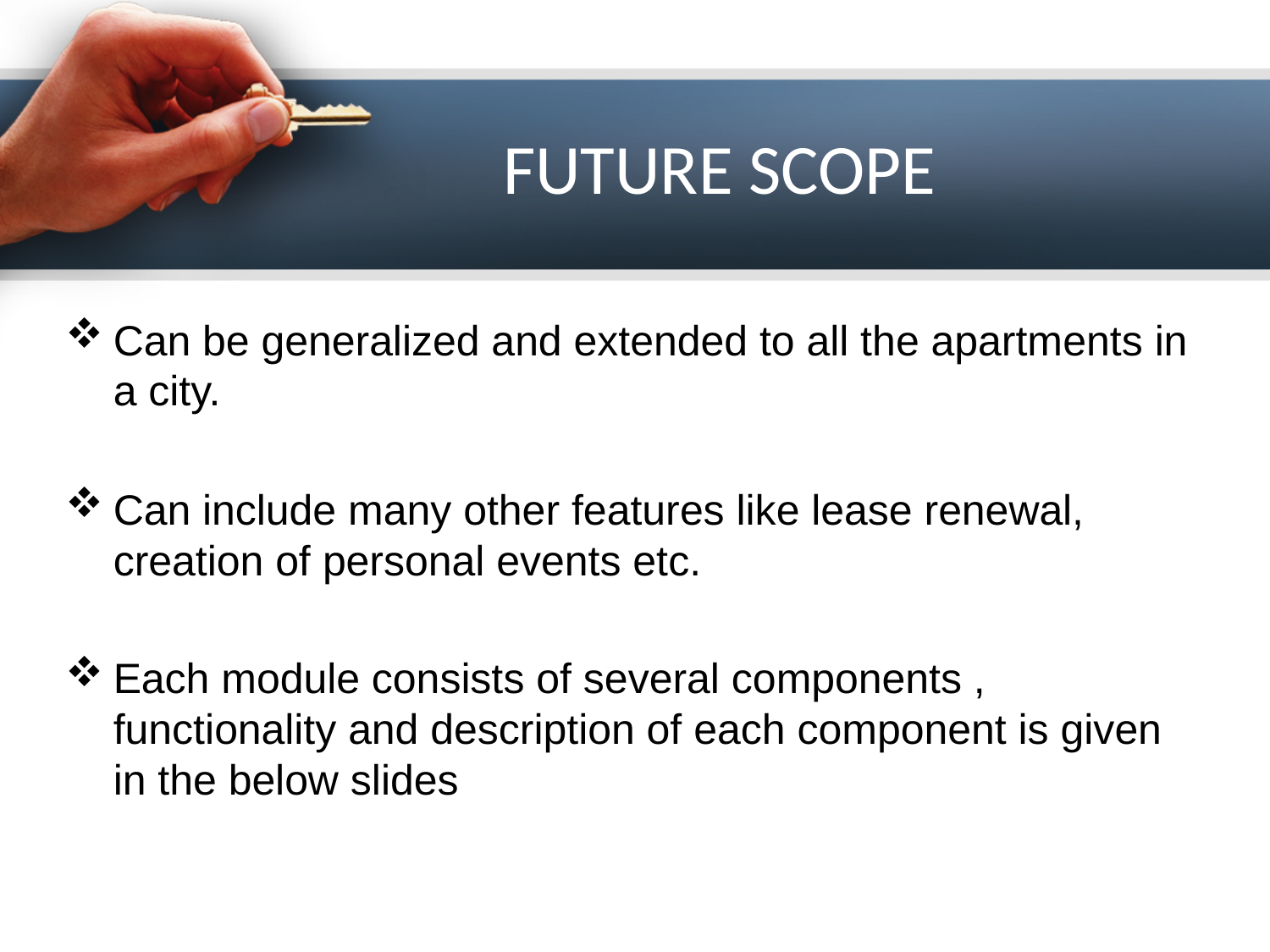

# FUTURE SCOPE
Can be generalized and extended to all the apartments in a city.

Can include many other features like lease renewal, creation of personal events etc.

Each module consists of several components , functionality and description of each component is given in the below slides